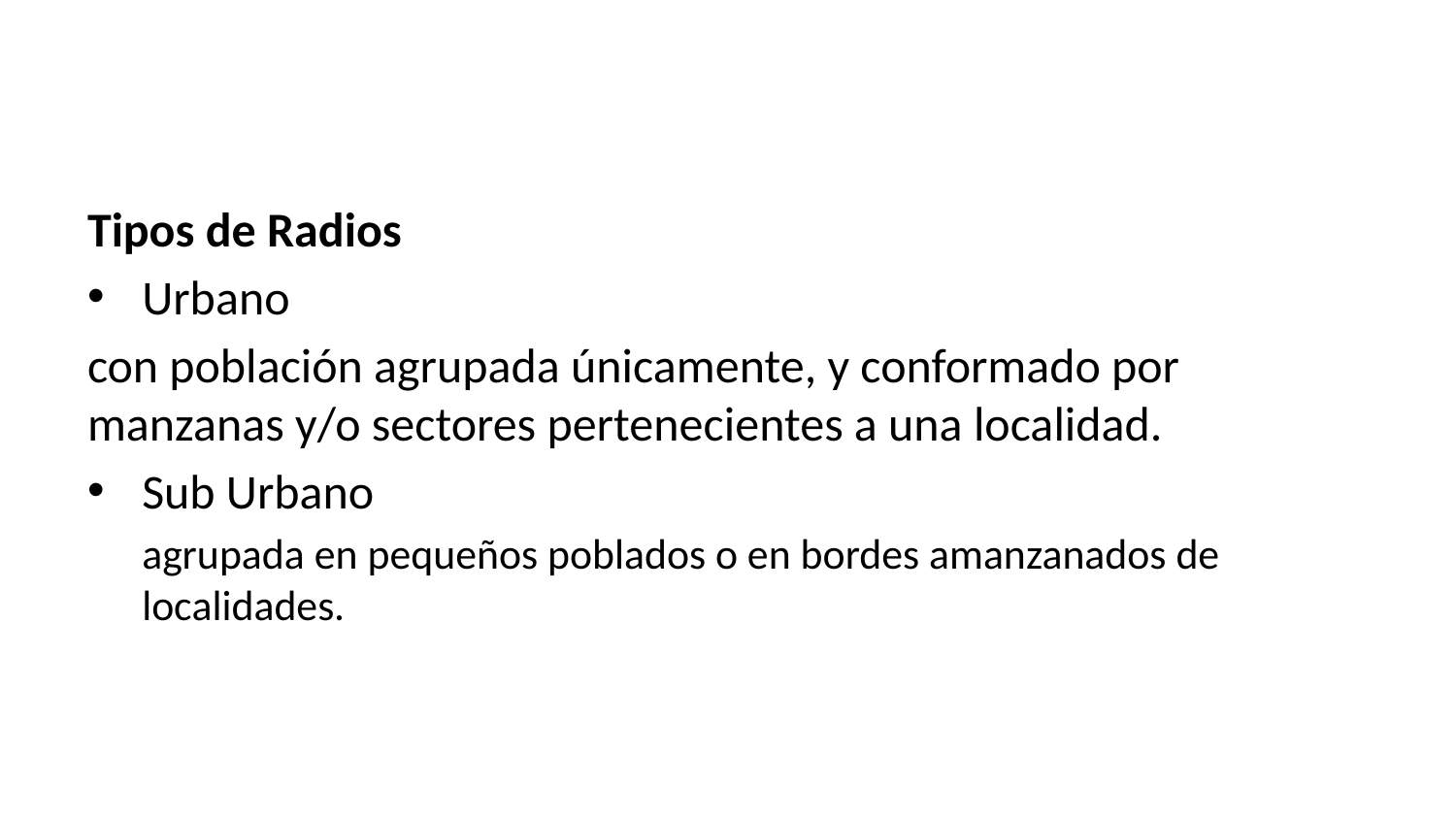

Tipos de Radios
Urbano
con población agrupada únicamente, y conformado por manzanas y/o sectores pertenecientes a una localidad.
Sub Urbano
agrupada en pequeños poblados o en bordes amanzanados de localidades.